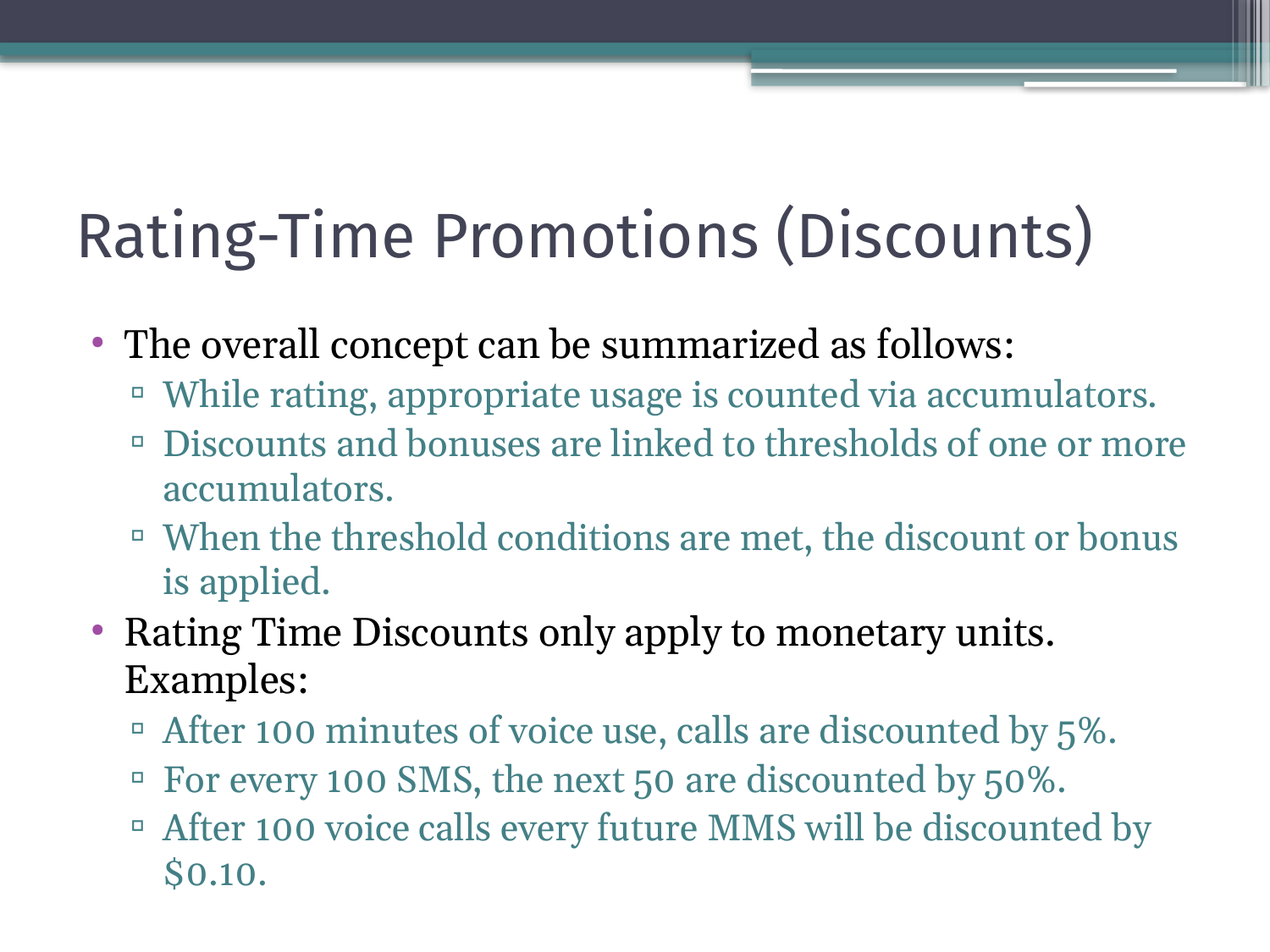

# Rating-Time Promotions (Discounts)
The overall concept can be summarized as follows:
While rating, appropriate usage is counted via accumulators.
Discounts and bonuses are linked to thresholds of one or more accumulators.
When the threshold conditions are met, the discount or bonus is applied.
Rating Time Discounts only apply to monetary units. Examples:
After 100 minutes of voice use, calls are discounted by 5%.
For every 100 SMS, the next 50 are discounted by 50%.
After 100 voice calls every future MMS will be discounted by $0.10.